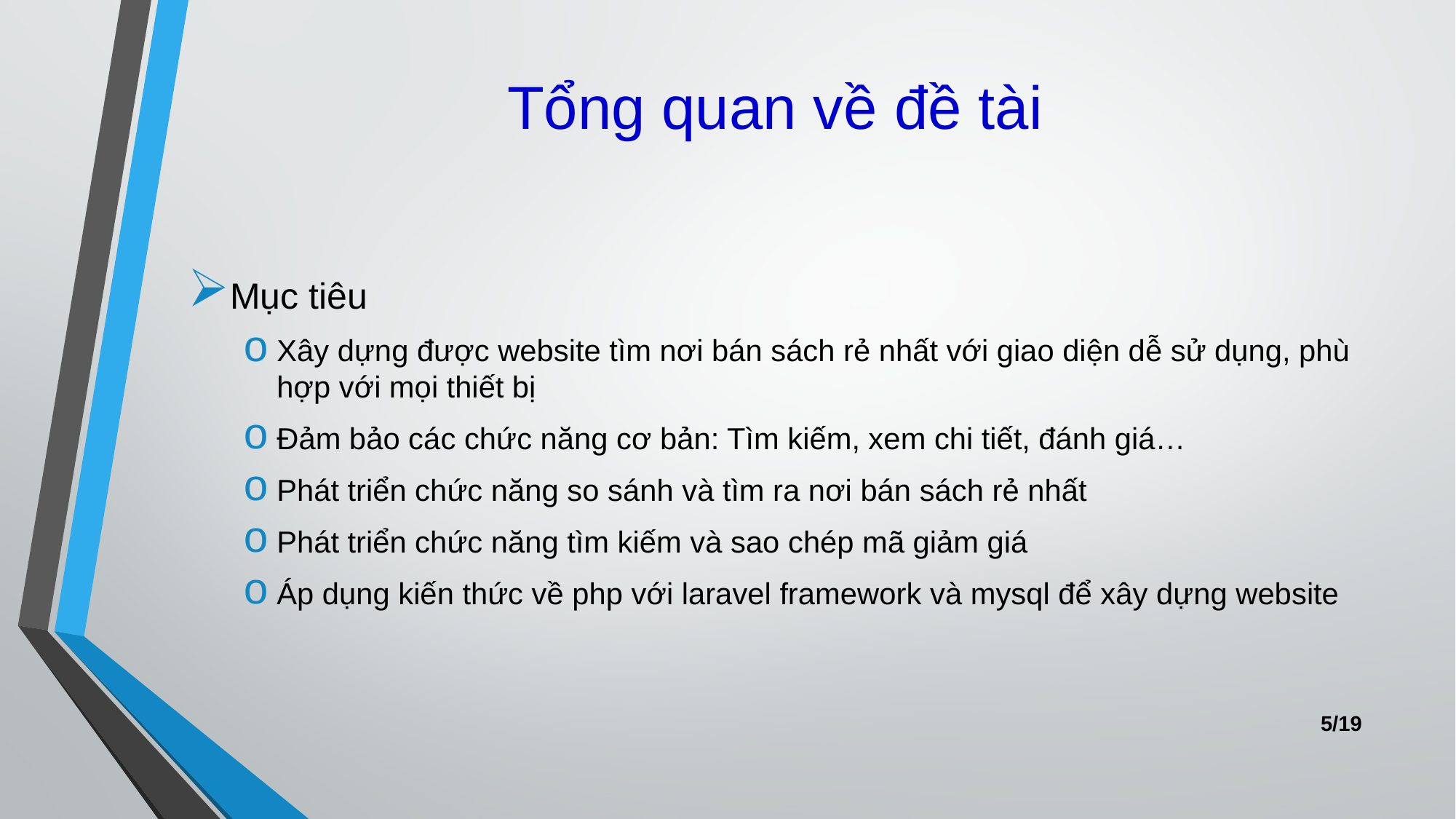

# Tổng quan về đề tài
Mục tiêu
Xây dựng được website tìm nơi bán sách rẻ nhất với giao diện dễ sử dụng, phù hợp với mọi thiết bị
Đảm bảo các chức năng cơ bản: Tìm kiếm, xem chi tiết, đánh giá…
Phát triển chức năng so sánh và tìm ra nơi bán sách rẻ nhất
Phát triển chức năng tìm kiếm và sao chép mã giảm giá
Áp dụng kiến thức về php với laravel framework và mysql để xây dựng website
5/19